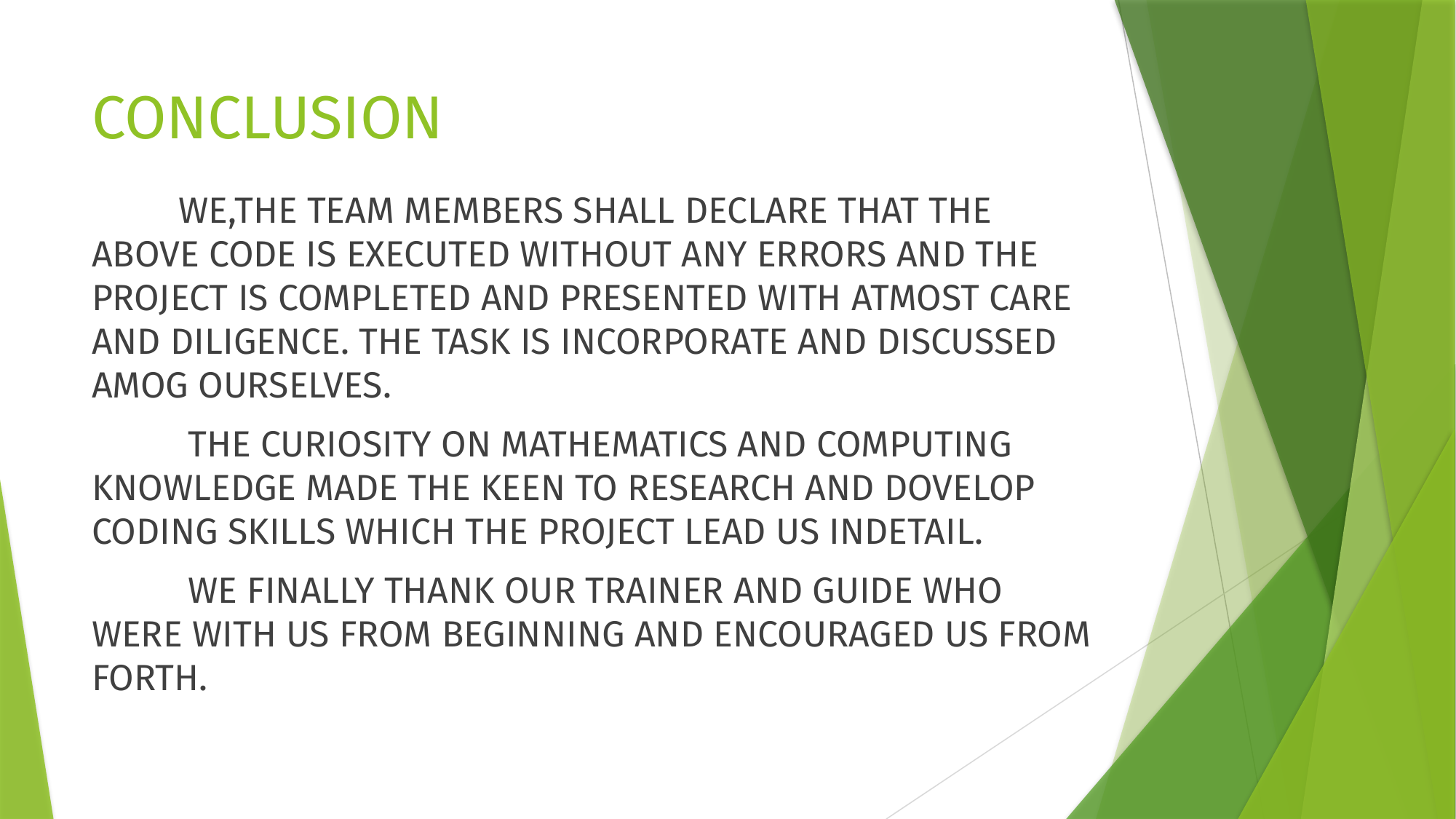

# CONCLUSION
         WE,THE TEAM MEMBERS SHALL DECLARE THAT THE ABOVE CODE IS EXECUTED WITHOUT ANY ERRORS AND THE PROJECT IS COMPLETED AND PRESENTED WITH ATMOST CARE AND DILIGENCE. THE TASK IS INCORPORATE AND DISCUSSED AMOG OURSELVES.
          THE CURIOSITY ON MATHEMATICS AND COMPUTING KNOWLEDGE MADE THE KEEN TO RESEARCH AND DOVELOP CODING SKILLS WHICH THE PROJECT LEAD US INDETAIL.
          WE FINALLY THANK OUR TRAINER AND GUIDE WHO WERE WITH US FROM BEGINNING AND ENCOURAGED US FROM FORTH.